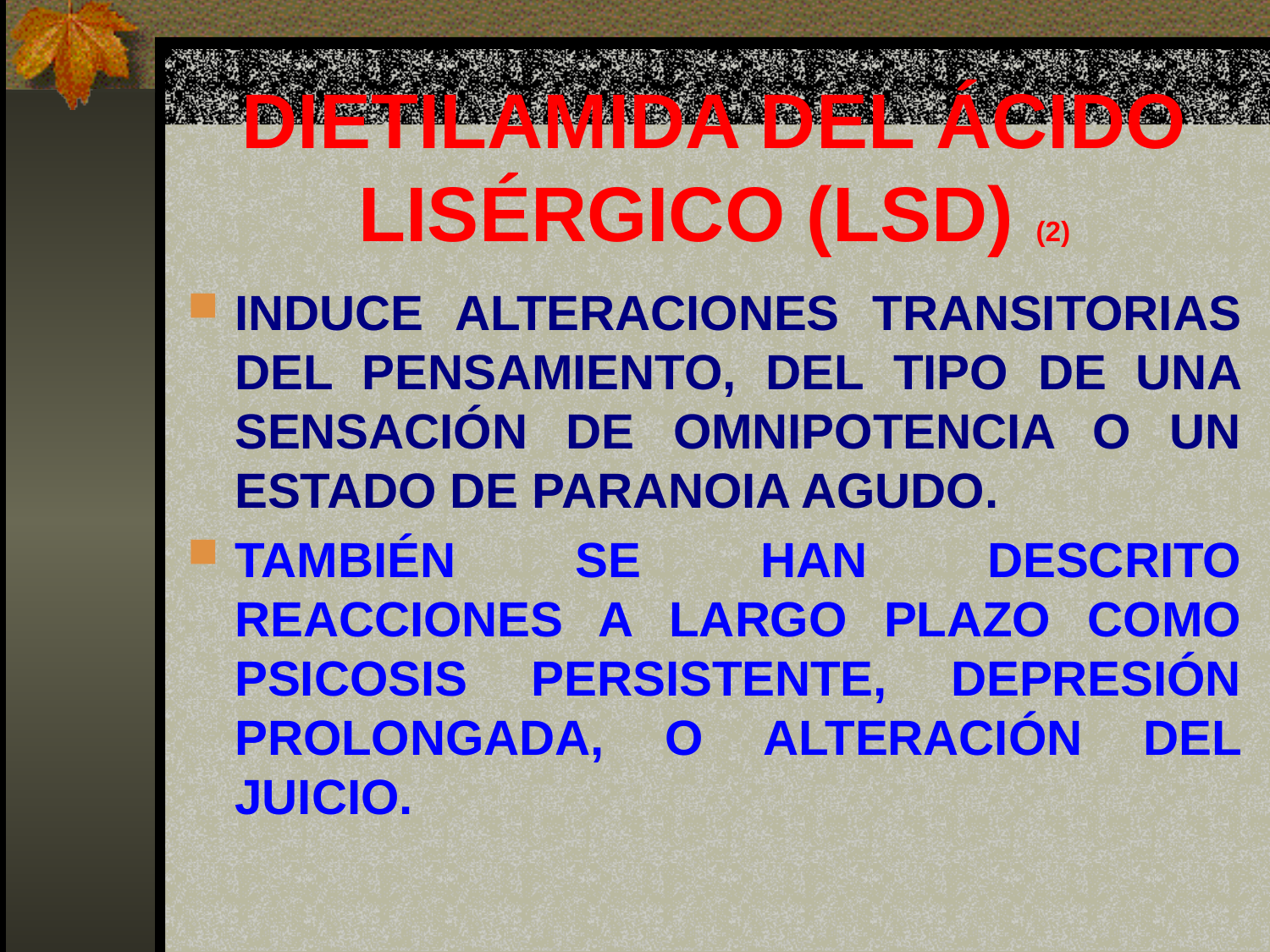

# DIETILAMIDA DEL ÁCIDO LISÉRGICO (LSD) (2)
INDUCE ALTERACIONES TRANSITORIAS DEL PENSAMIENTO, DEL TIPO DE UNA SENSACIÓN DE OMNIPOTENCIA O UN ESTADO DE PARANOIA AGUDO.
TAMBIÉN SE HAN DESCRITO REACCIONES A LARGO PLAZO COMO PSICOSIS PERSISTENTE, DEPRESIÓN PROLONGADA, O ALTERACIÓN DEL JUICIO.